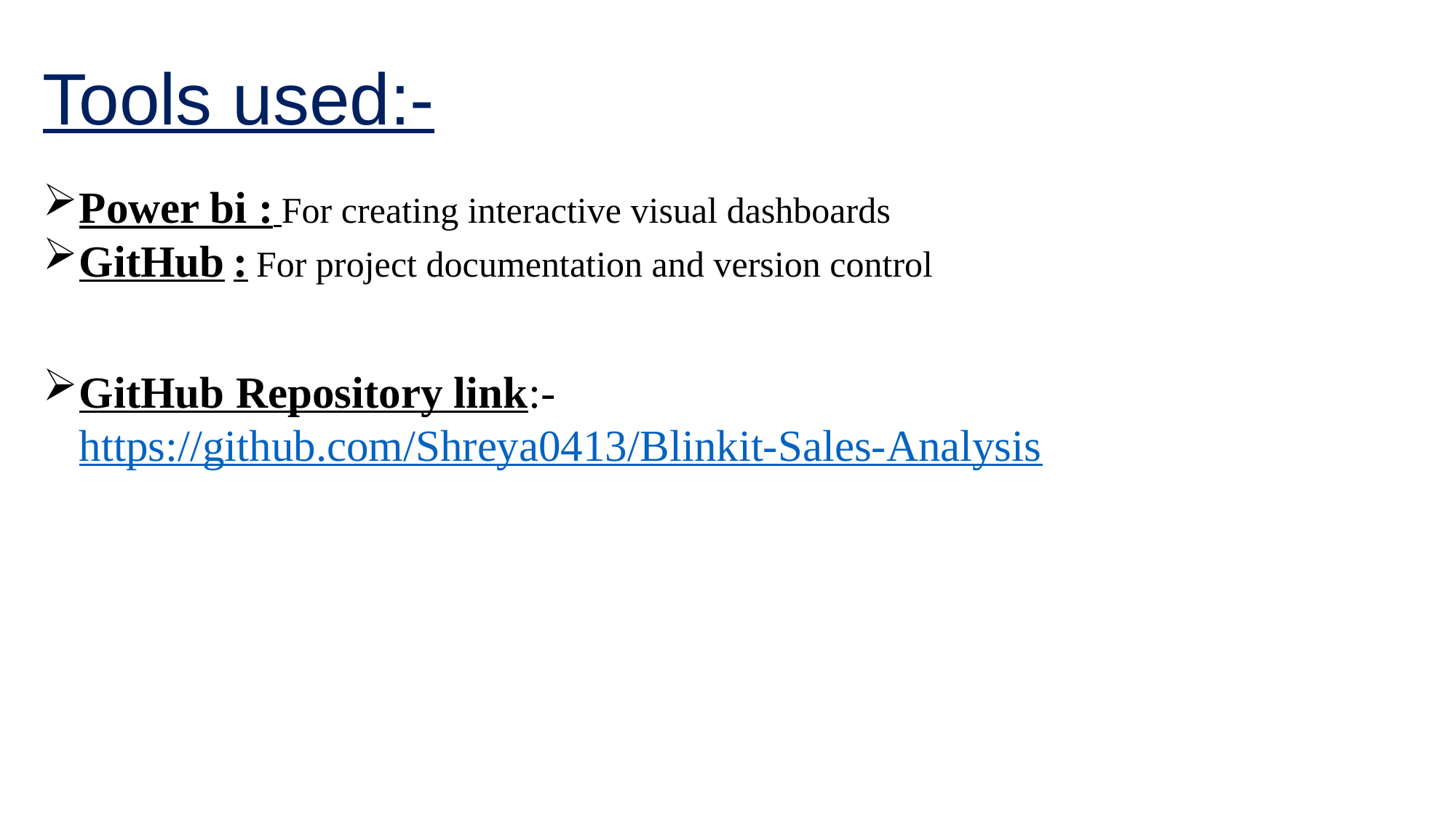

Tools used:-
Power bi : For creating interactive visual dashboards
GitHub : For project documentation and version control

GitHub Repository link:- https://github.com/Shreya0413/Blinkit-Sales-Analysis